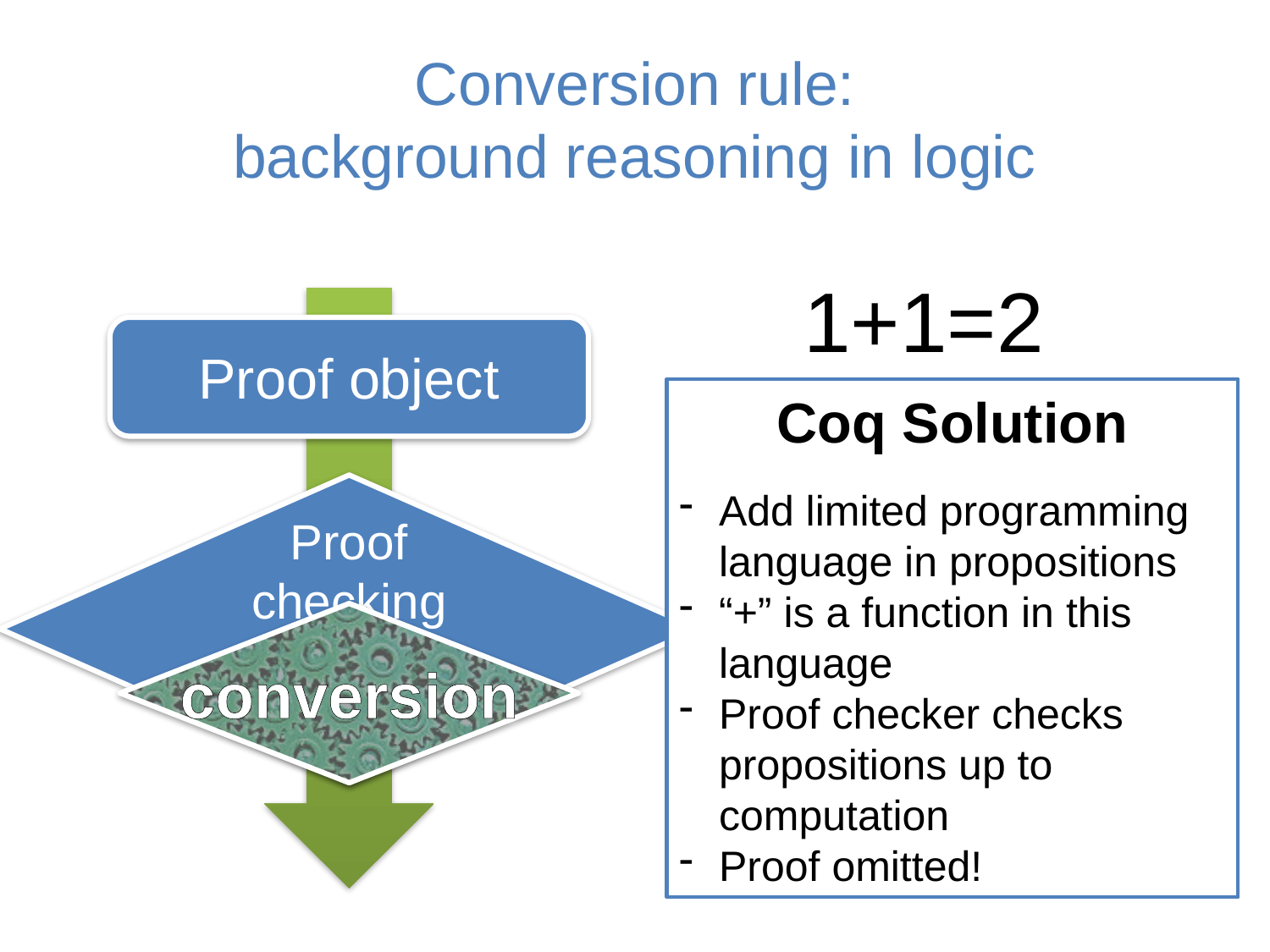

# Conversion rule: background reasoning in logic
1+1=2

Proof object
Coq Solution
Add limited programming language in propositions
“+” is a function in this language
Proof checker checks propositions up to computation
Proof omitted!
Proof checking
conversion